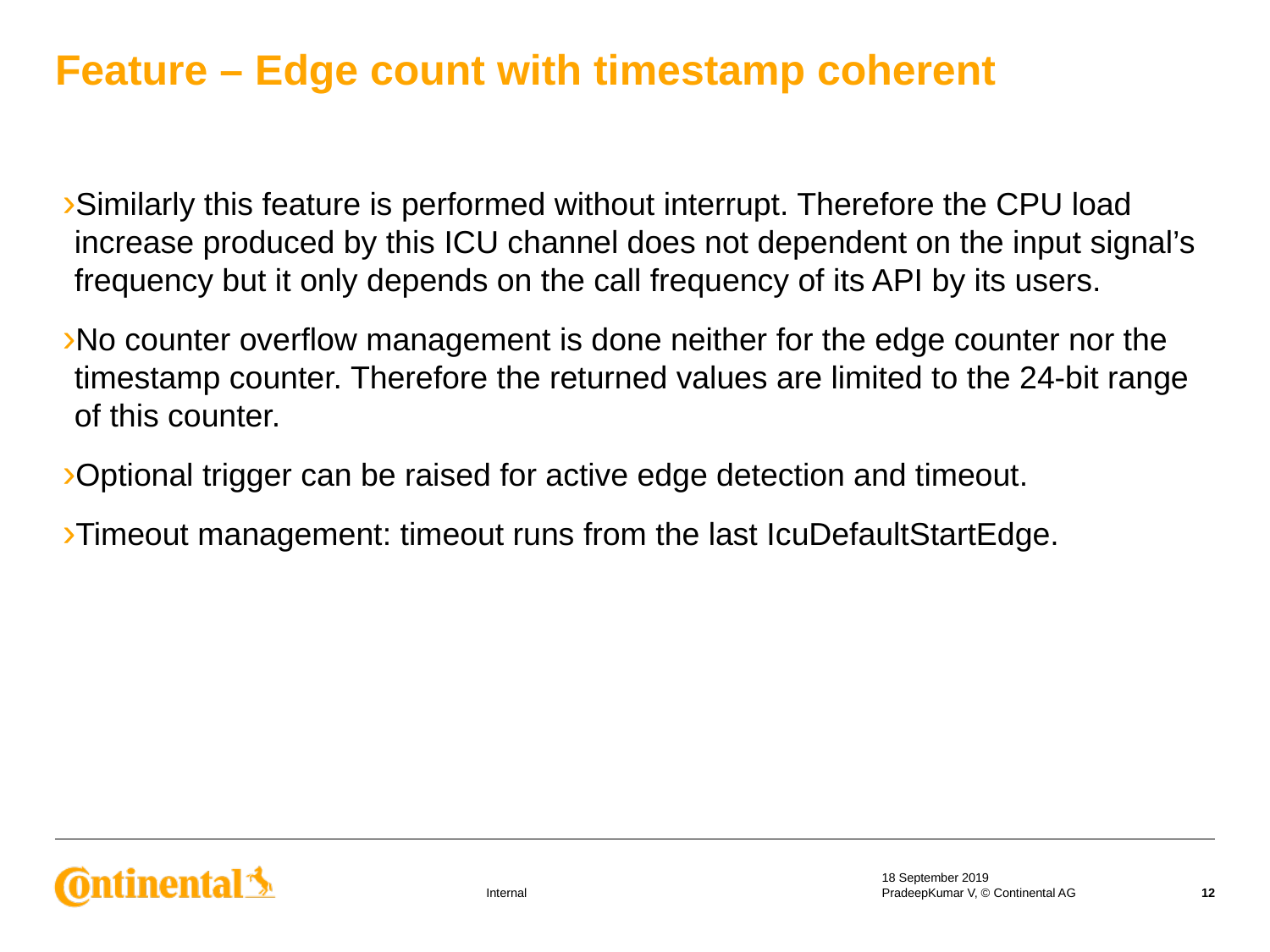

Feature – Edge count with timestamp coherent
Similarly this feature is performed without interrupt. Therefore the CPU load increase produced by this ICU channel does not dependent on the input signal’s frequency but it only depends on the call frequency of its API by its users.
No counter overflow management is done neither for the edge counter nor the timestamp counter. Therefore the returned values are limited to the 24-bit range of this counter.
Optional trigger can be raised for active edge detection and timeout.
Timeout management: timeout runs from the last IcuDefaultStartEdge.
18 September 2019
PradeepKumar V, © Continental AG
12